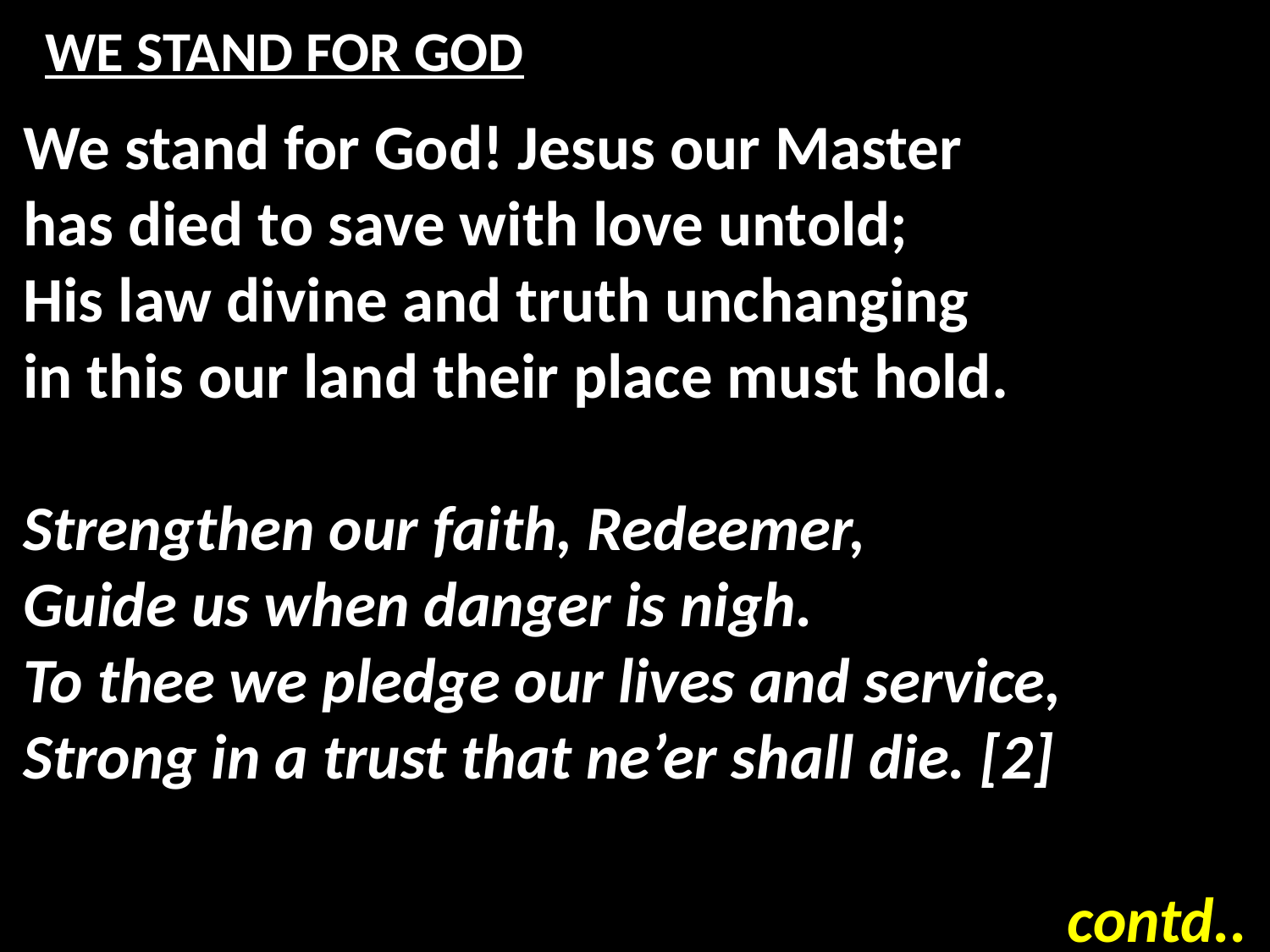

# WE STAND FOR GOD
We stand for God! Jesus our Master
has died to save with love untold;
His law divine and truth unchanging
in this our land their place must hold.

Strengthen our faith, Redeemer,
Guide us when danger is nigh.
To thee we pledge our lives and service,
Strong in a trust that ne’er shall die. [2]
contd..